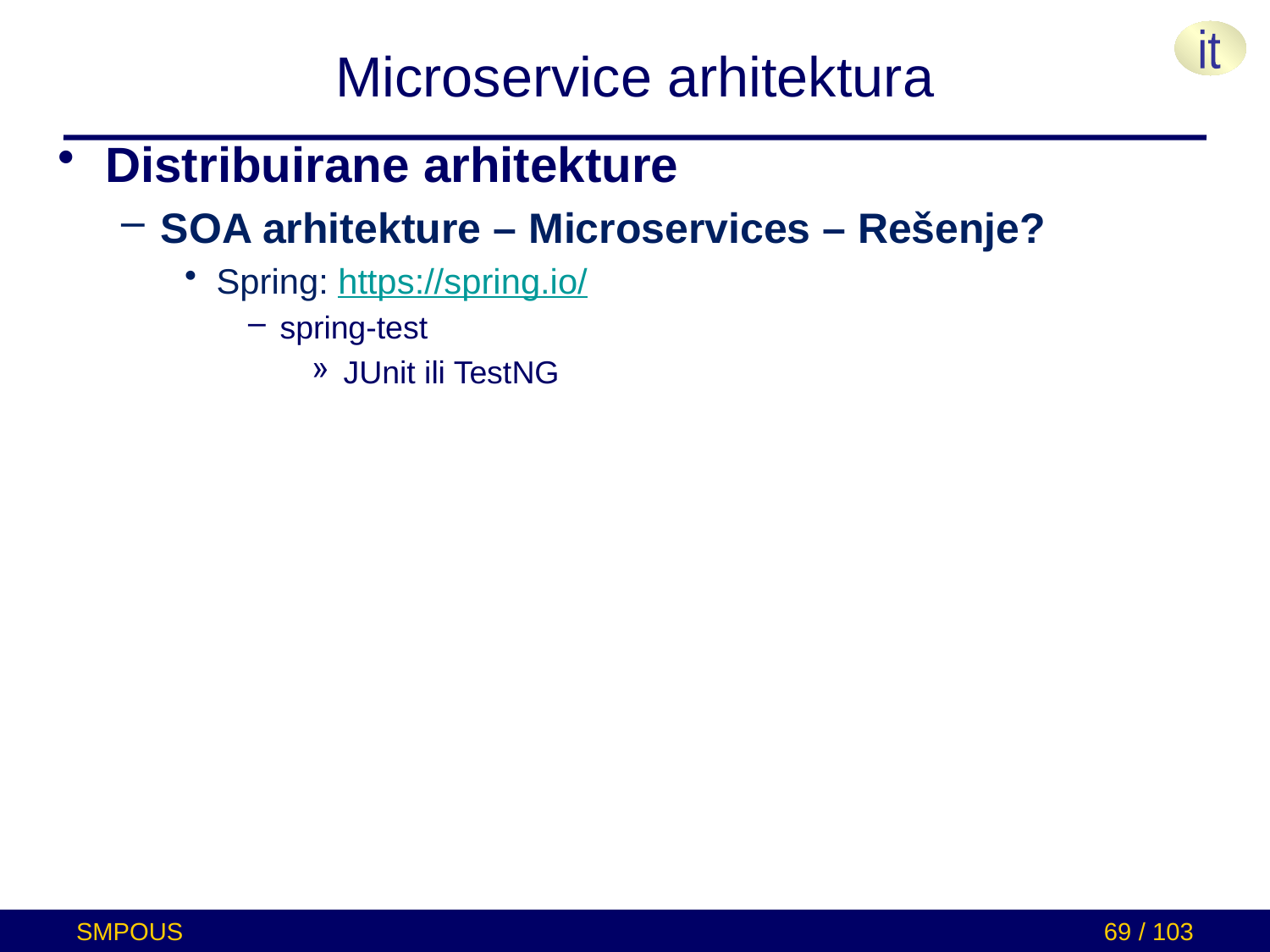

# Microservice arhitektura
Distribuirane arhitekture
SOA arhitekture – Microservices – Rešenje?
Spring: https://spring.io/
spring-test
JUnit ili TestNG
SMPOUS
69 / 103